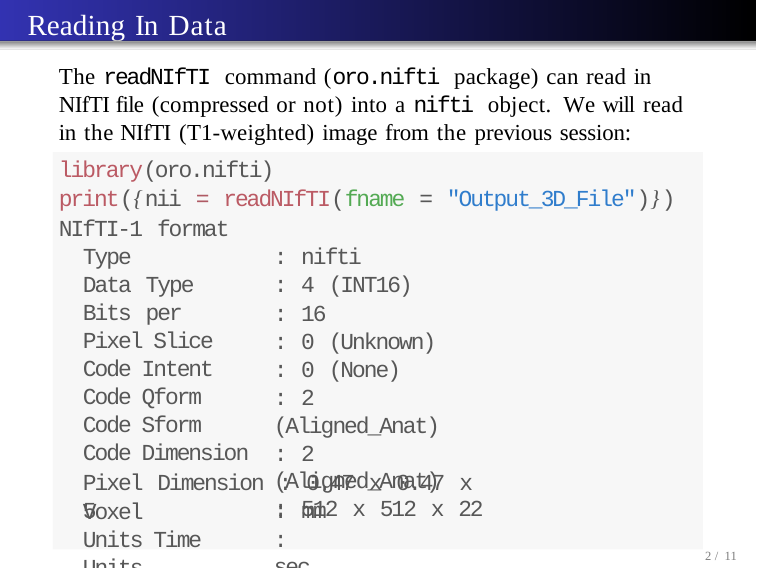

# Reading In Data
The readNIfTI command (oro.nifti package) can read in NIfTI file (compressed or not) into a nifti object.  We will read in the NIfTI (T1-weighted) image from the previous session:
library(oro.nifti)
print({nii = readNIfTI(fname = "Output_3D_File")})
NIfTI-1 format

Type
Data Type
Bits per Pixel Slice Code Intent Code Qform Code Sform Code Dimension
: nifti
: 4 (INT16)
: 16
: 0 (Unknown)
: 0 (None)
: 2 (Aligned_Anat)
: 2 (Aligned_Anat)
: 512 x 512 x 22
Pixel Dimension : 0.47 x 0.47 x 5
Voxel Units Time Units
: mm
: sec
2 / 11